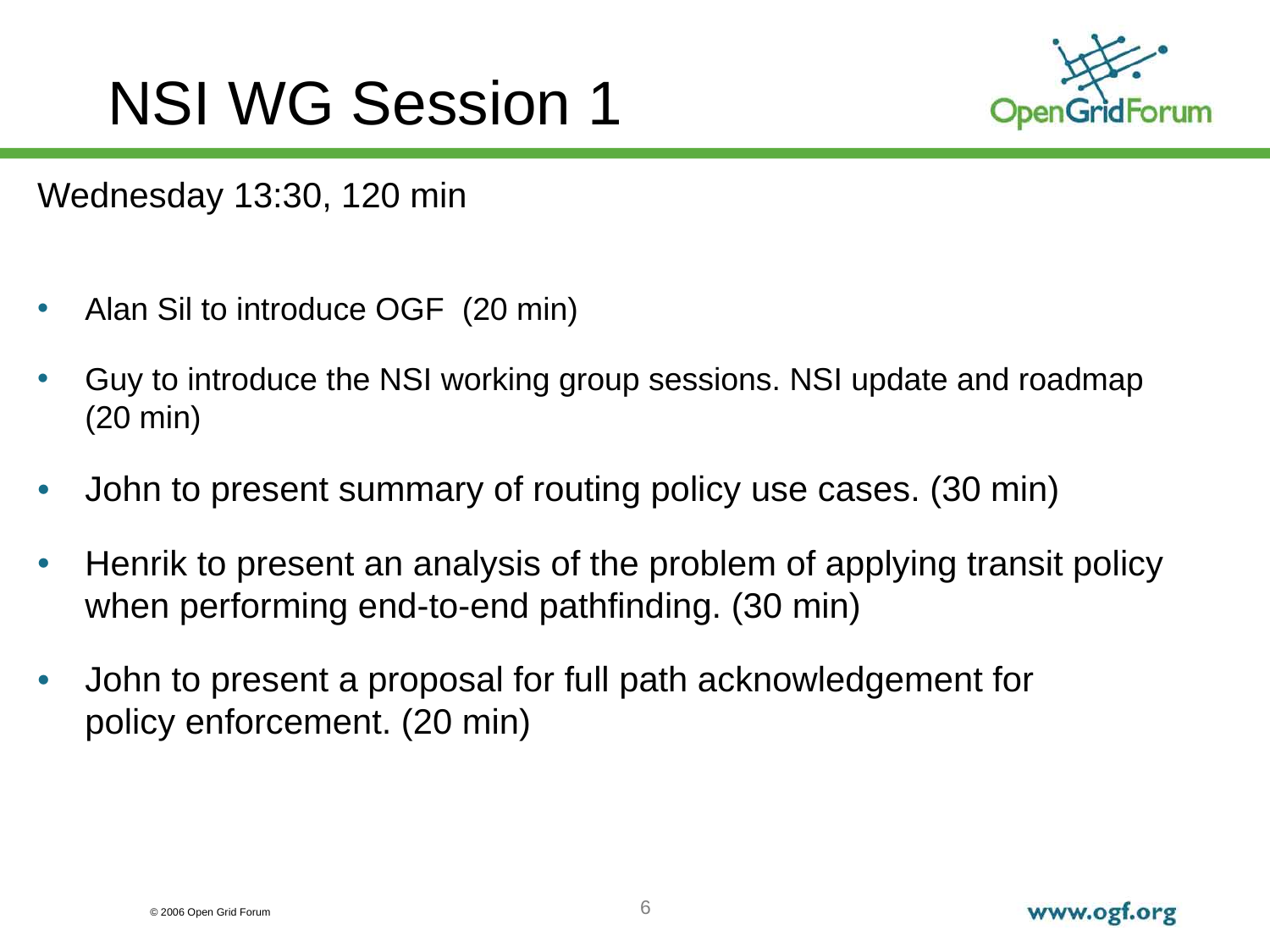

NSI WG Session 1
Wednesday 13:30, 120 min
Alan Sil to introduce OGF  (20 min)
Guy to introduce the NSI working group sessions. NSI update and roadmap
(20 min)
John to present summary of routing policy use cases. (30 min)
Henrik to present an analysis of the problem of applying transit policy when performing end-to-end pathfinding. (30 min)
John to present a proposal for full path acknowledgement for policy enforcement. (20 min)

6